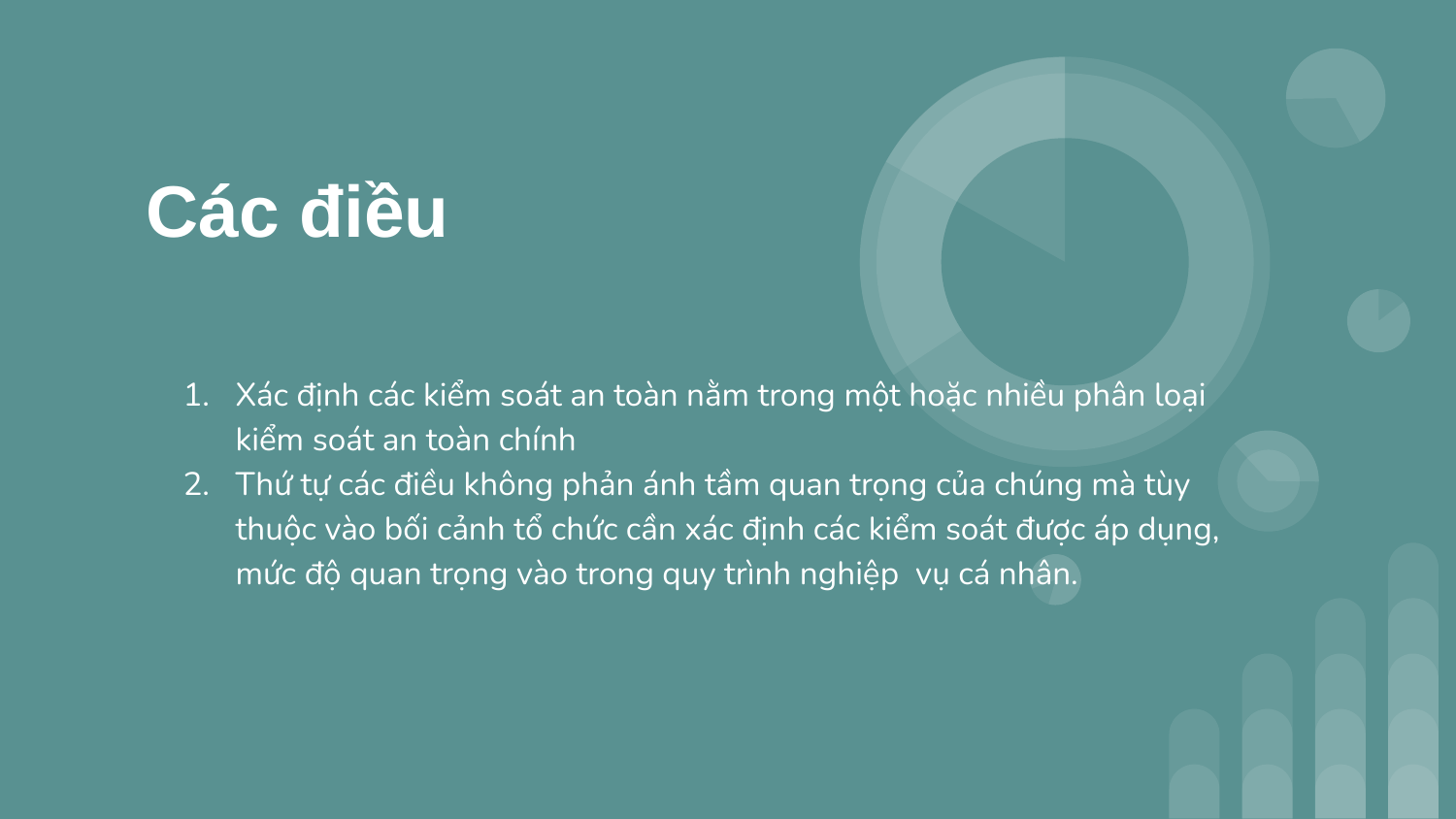

# Các điều
Xác định các kiểm soát an toàn nằm trong một hoặc nhiều phân loại kiểm soát an toàn chính
Thứ tự các điều không phản ánh tầm quan trọng của chúng mà tùy thuộc vào bối cảnh tổ chức cần xác định các kiểm soát được áp dụng, mức độ quan trọng vào trong quy trình nghiệp  vụ cá nhân.